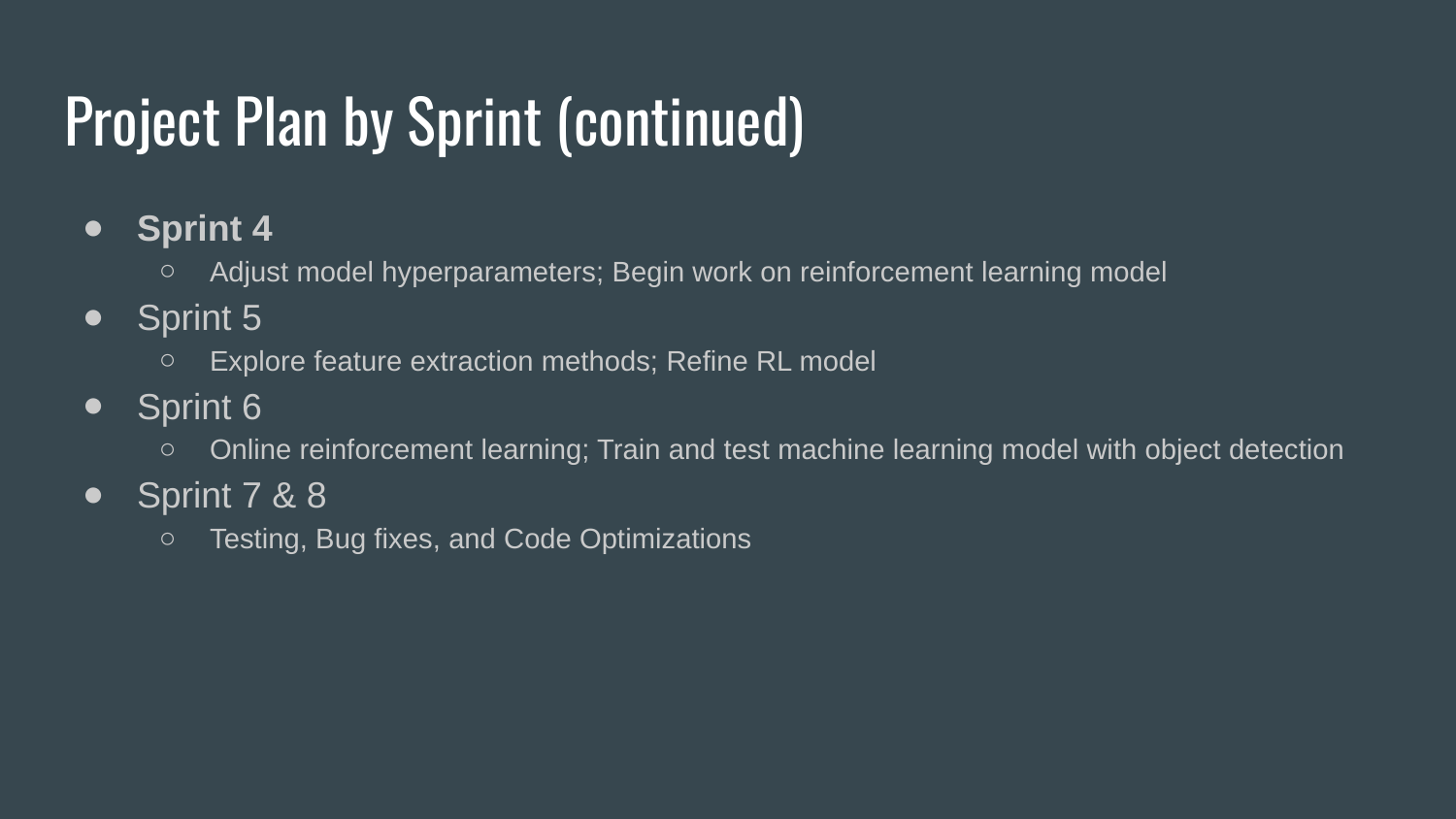

# Project Plan by Sprint (continued)
Sprint 4
Adjust model hyperparameters; Begin work on reinforcement learning model
Sprint 5
Explore feature extraction methods; Refine RL model
Sprint 6
Online reinforcement learning; Train and test machine learning model with object detection
Sprint 7 & 8
Testing, Bug fixes, and Code Optimizations